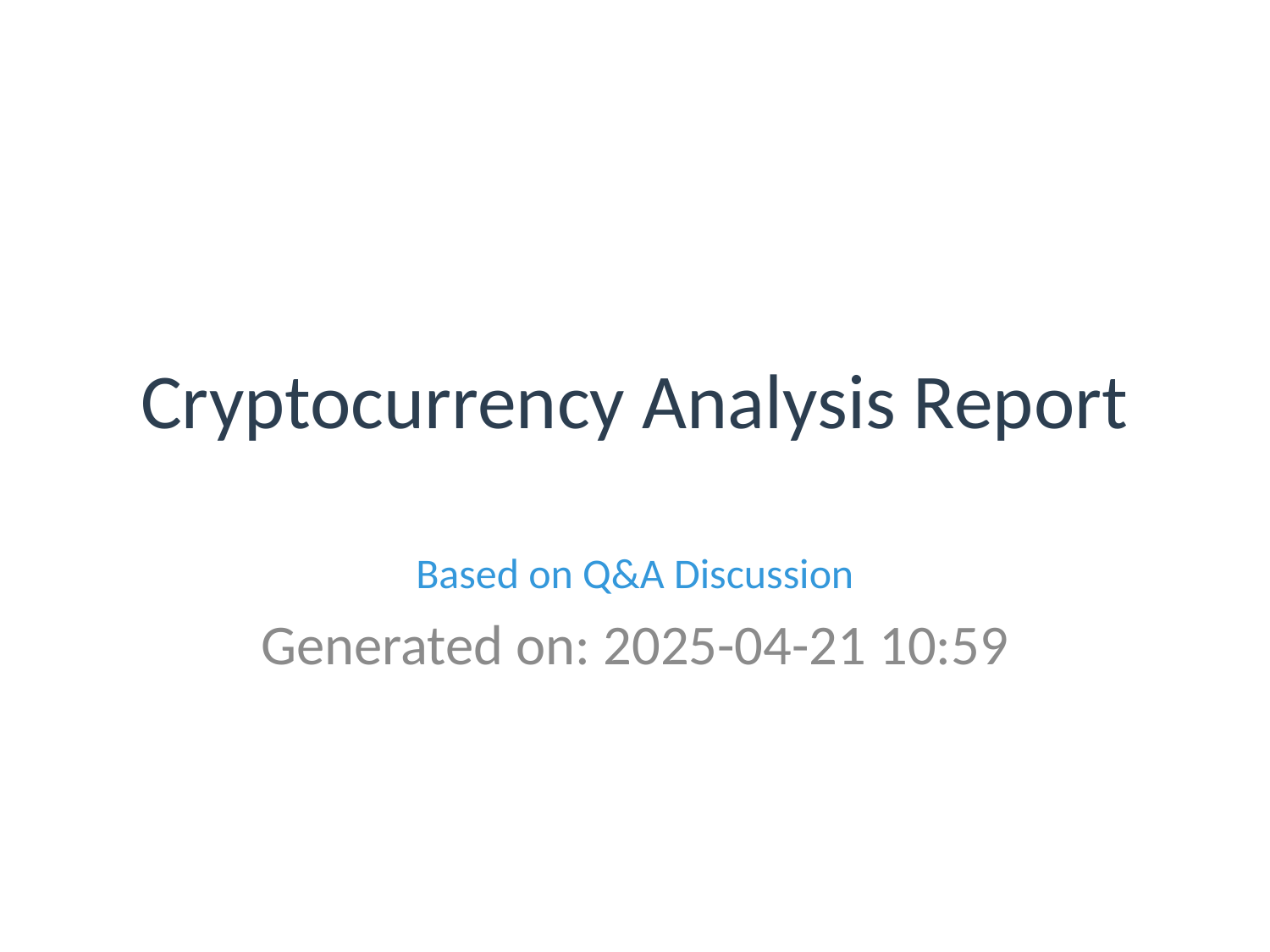

# Cryptocurrency Analysis Report
Based on Q&A Discussion
Generated on: 2025-04-21 10:59